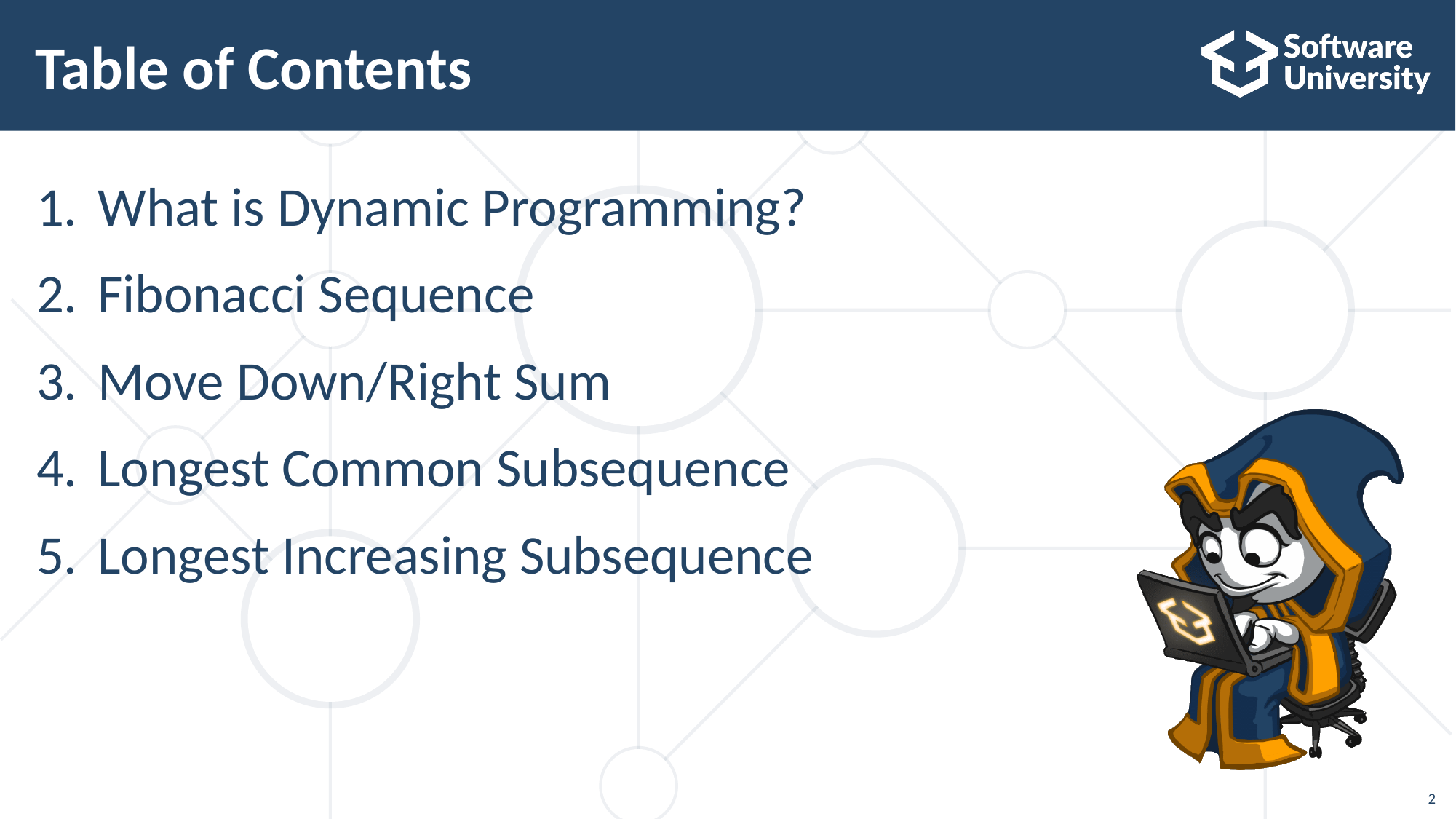

# Table of Contents
What is Dynamic Programming?
Fibonacci Sequence
Move Down/Right Sum
Longest Common Subsequence
Longest Increasing Subsequence
2